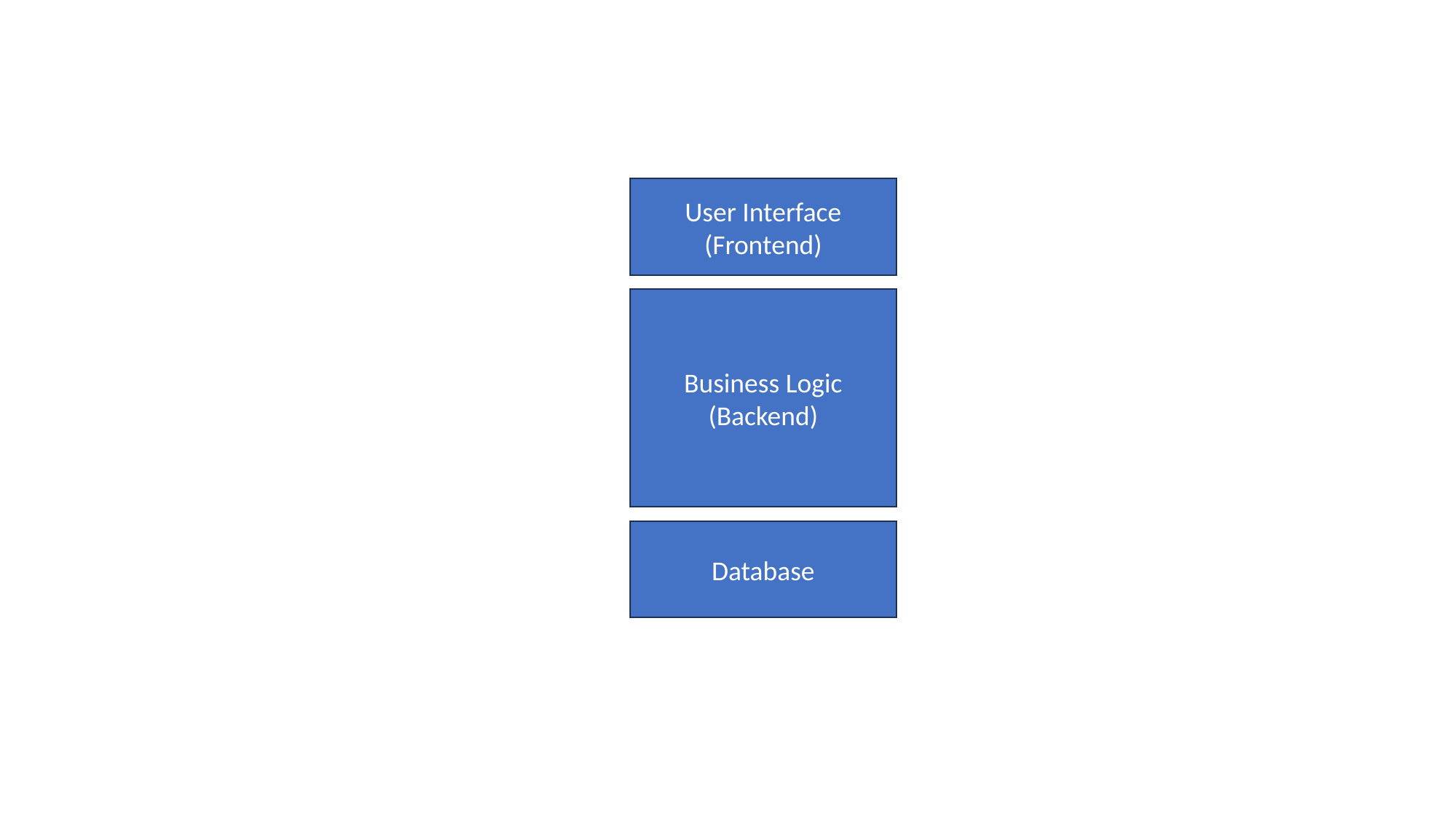

User Interface
(Frontend)
Business Logic
(Backend)
Database